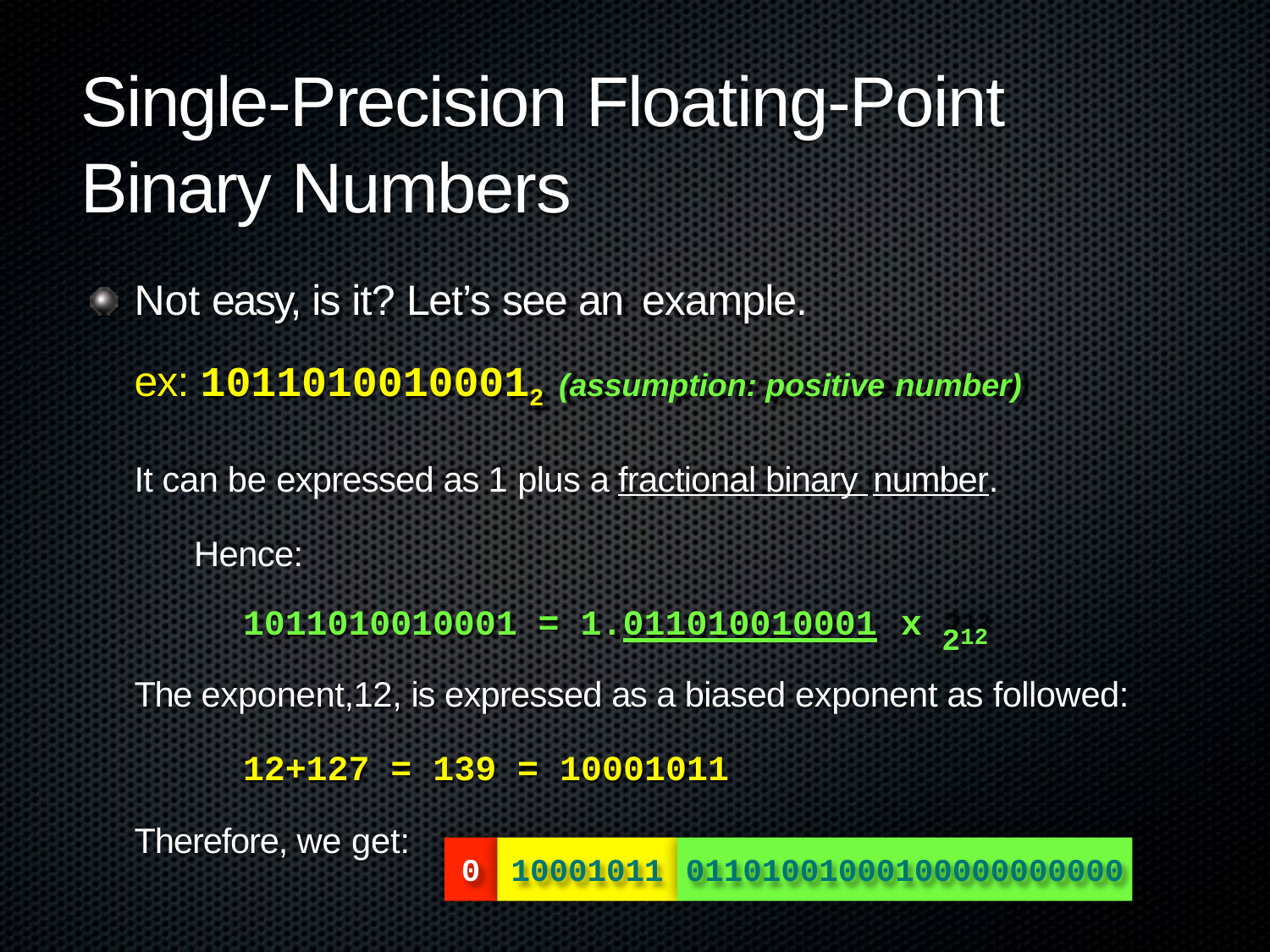

# Single-Precision Floating-Point  Binary Numbers

Not easy, is it? Let’s see an example.
ex: 10110100100012 (assumption: positive number)
It can be expressed as 1 plus a fractional binary number.
Hence:

212

1011010010001 = 1.011010010001	x

The exponent,12, is expressed as a biased exponent as followed:
12+127 = 139 = 10001011

Therefore, we get:

0
10001011
01101001000100000000000